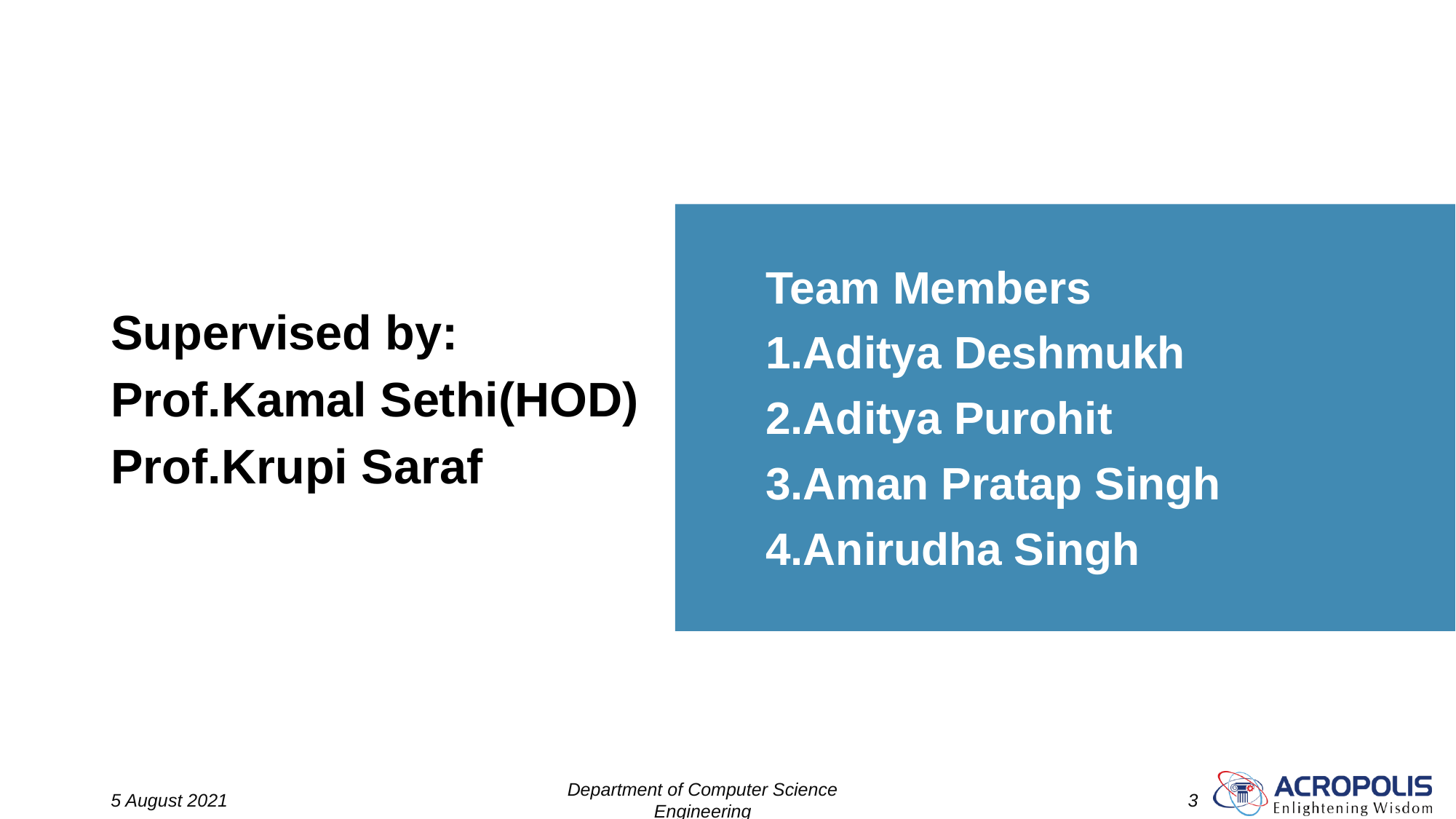

Team Members
1.Aditya Deshmukh
2.Aditya Purohit
3.Aman Pratap Singh
4.Anirudha Singh
# Supervised by: Prof.Kamal Sethi(HOD)
Prof.Krupi Saraf

5 August 2021
Department of Computer Science Engineering
3